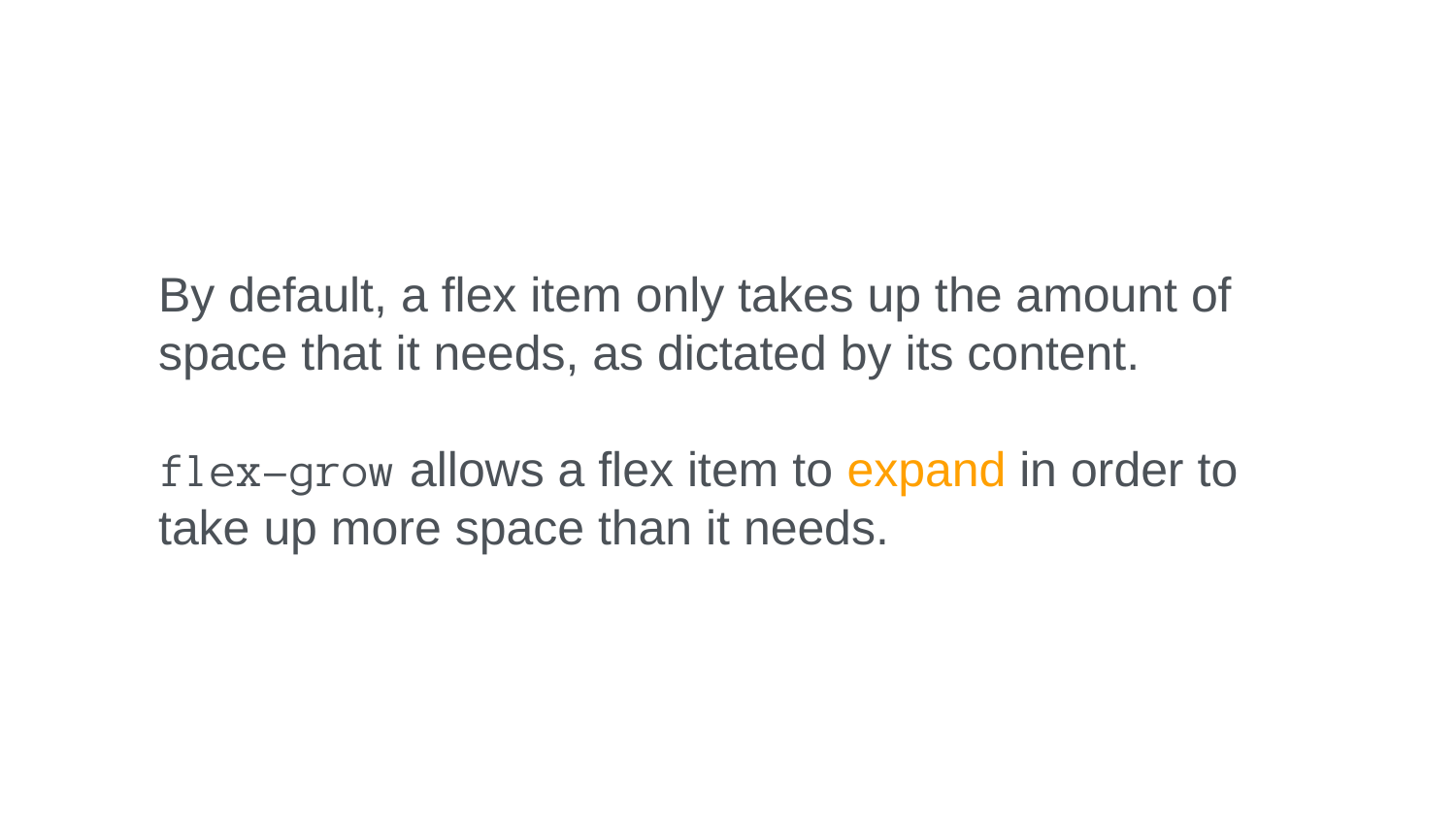

By default, a flex item only takes up the amount of space that it needs, as dictated by its content.

flex-grow allows a flex item to expand in order to take up more space than it needs.